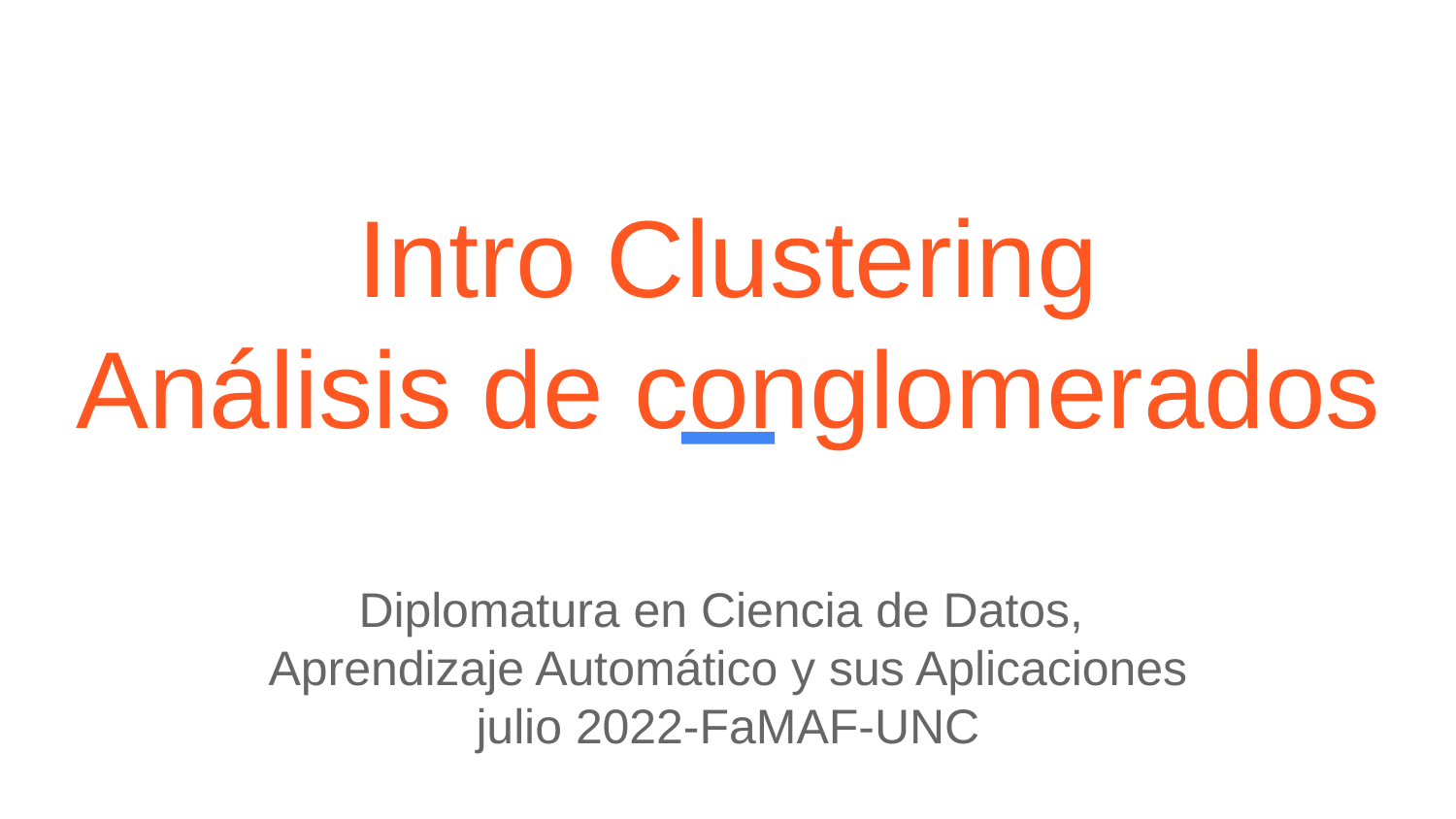

Intro Clustering
Análisis de conglomerados
Diplomatura en Ciencia de Datos,
Aprendizaje Automático y sus Aplicaciones
julio 2022-FaMAF-UNC